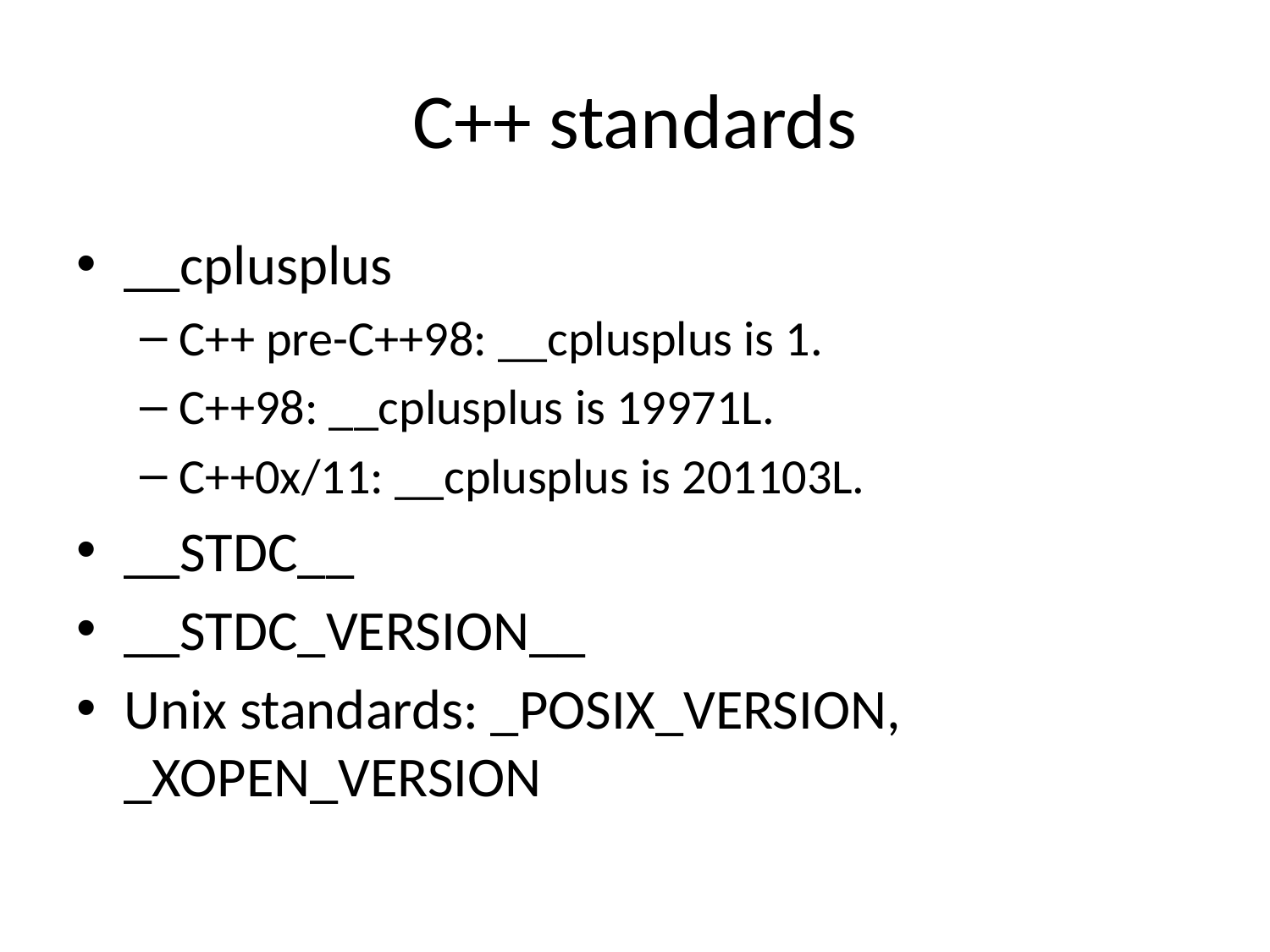

# C++ standards
__cplusplus
C++ pre-C++98: __cplusplus is 1.
C++98: __cplusplus is 19971L.
C++0x/11: __cplusplus is 201103L.
__STDC__
__STDC_VERSION__
Unix standards: _POSIX_VERSION, _XOPEN_VERSION